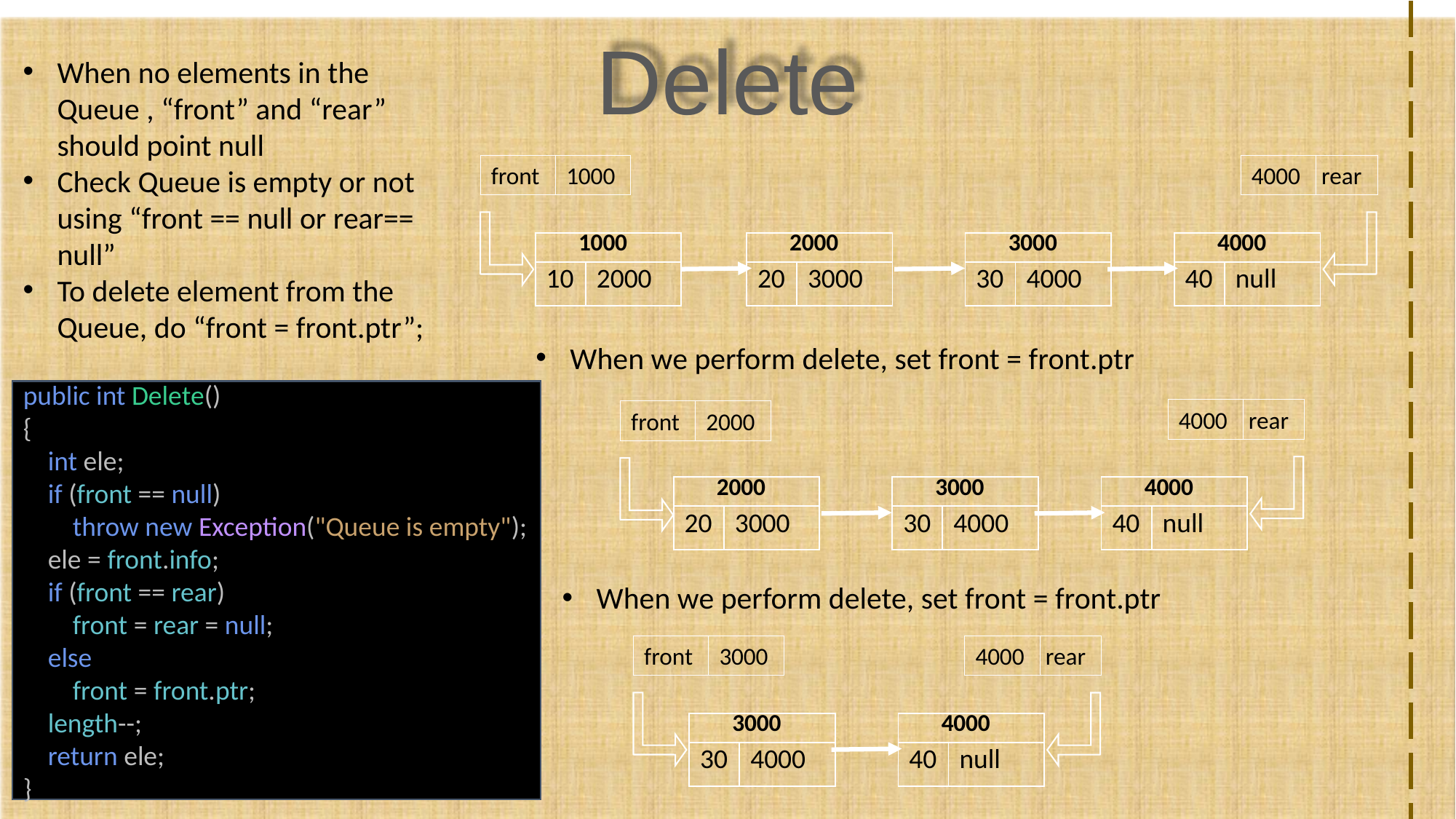

Delete
When no elements in the Queue , “front” and “rear” should point null
Check Queue is empty or not using “front == null or rear== null”
To delete element from the Queue, do “front = front.ptr”;
front
1000
4000
 rear

| 1000 |  |
| --- | --- |
| 10 | 2000 |
| 2000 |  |
| --- | --- |
| 20 | 3000 |
| 3000 |  |
| --- | --- |
| 30 | 4000 |
| 4000 |  |
| --- | --- |
| 40 | null |
When we perform delete, set front = front.ptr
public int Delete()
{
    int ele;
    if (front == null)
        throw new Exception("Queue is empty");
    ele = front.info;
    if (front == rear)
        front = rear = null;
    else
        front = front.ptr;
    length--;
    return ele;
}
4000
 rear
front
2000

| 2000 |  |
| --- | --- |
| 20 | 3000 |
| 3000 |  |
| --- | --- |
| 30 | 4000 |
| 4000 |  |
| --- | --- |
| 40 | null |
When we perform delete, set front = front.ptr
front
3000
4000
 rear

| 3000 |  |
| --- | --- |
| 30 | 4000 |
| 4000 |  |
| --- | --- |
| 40 | null |